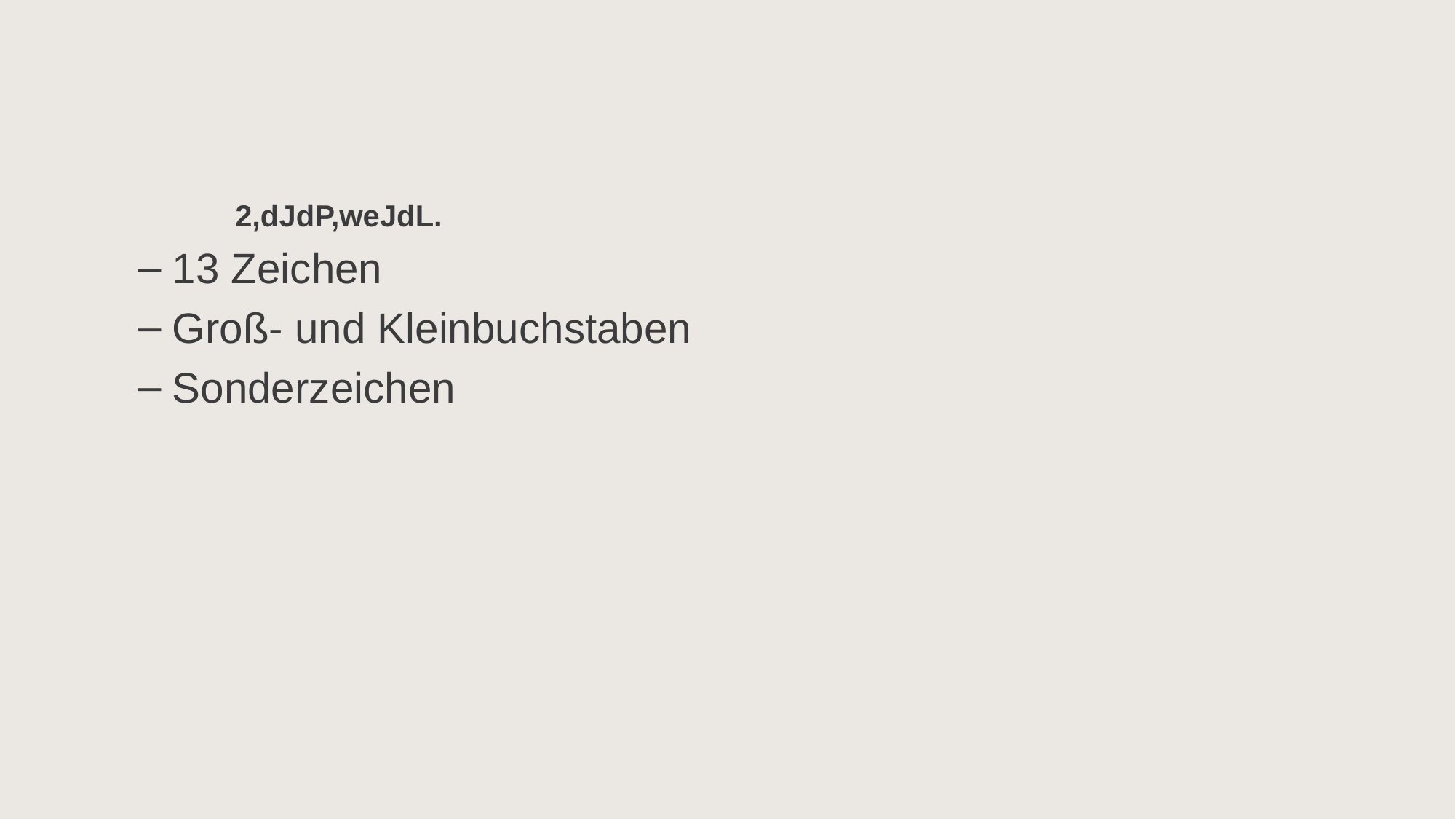

2,dJdP,weJdL.
13 Zeichen
Groß- und Kleinbuchstaben
Sonderzeichen